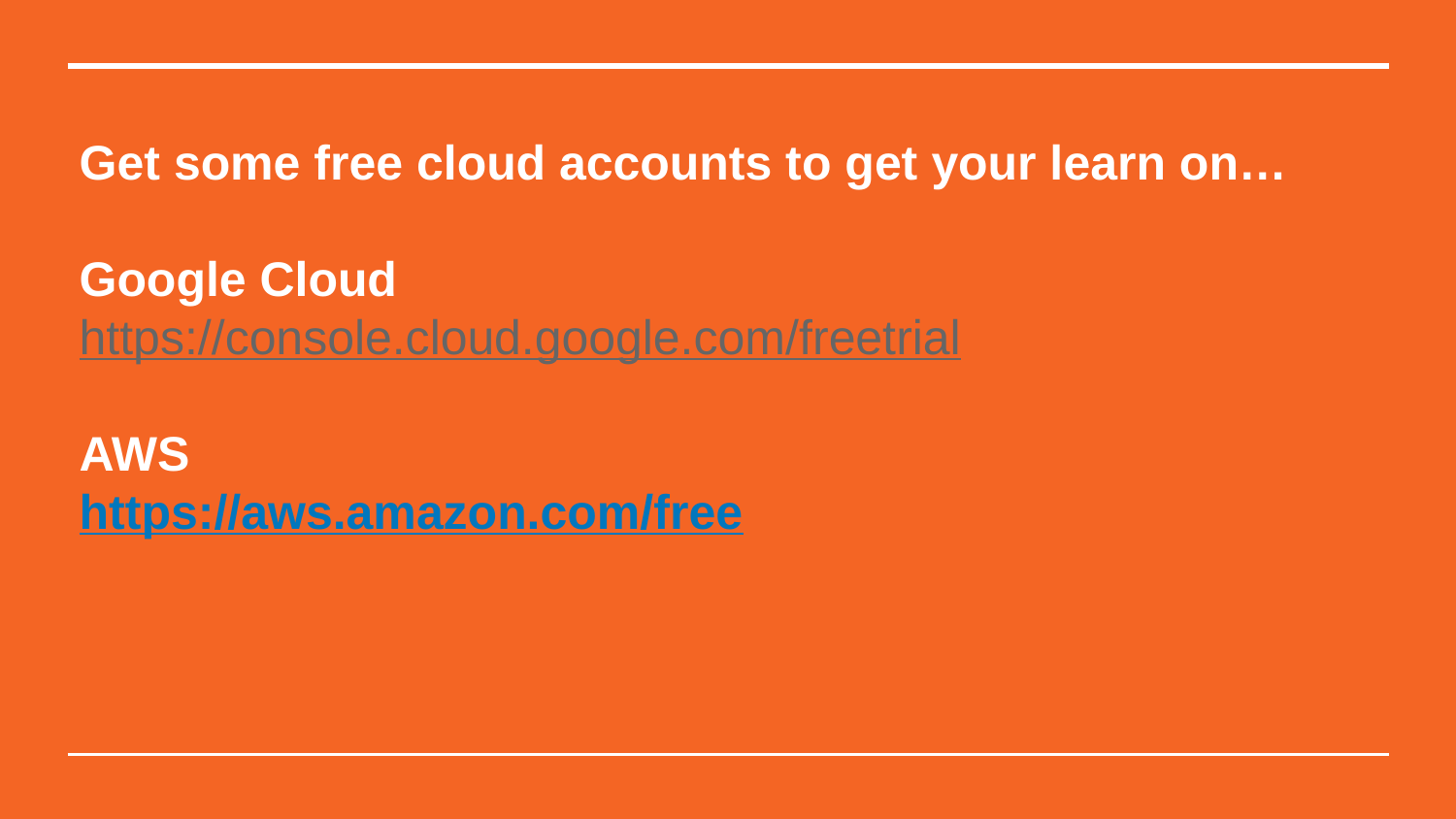

# Get some free cloud accounts to get your learn on…

Google Cloud
https://console.cloud.google.com/freetrial

AWS
https://aws.amazon.com/free